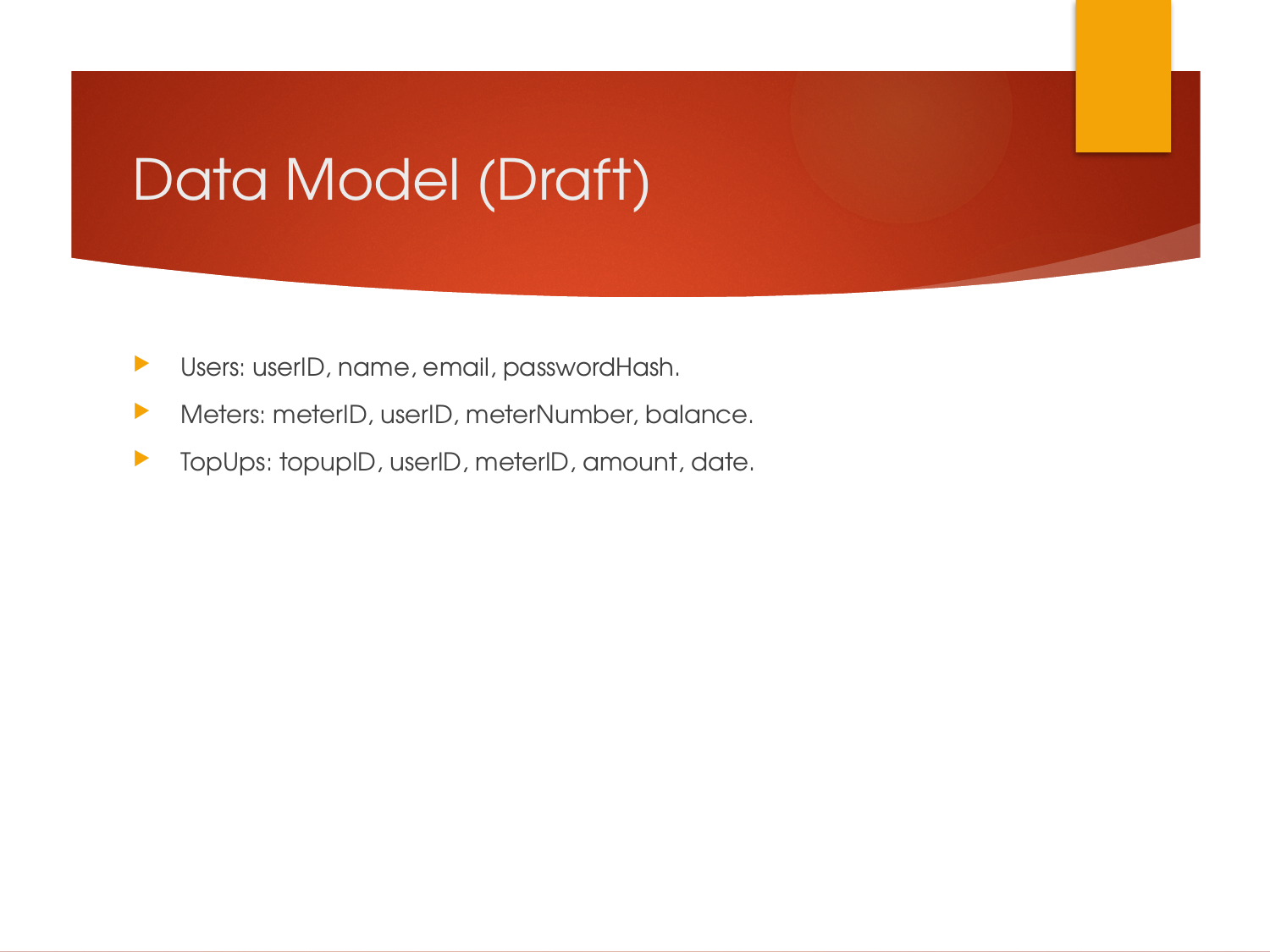

# Data Model (Draft)
Users: userID, name, email, passwordHash.
Meters: meterID, userID, meterNumber, balance.
TopUps: topupID, userID, meterID, amount, date.